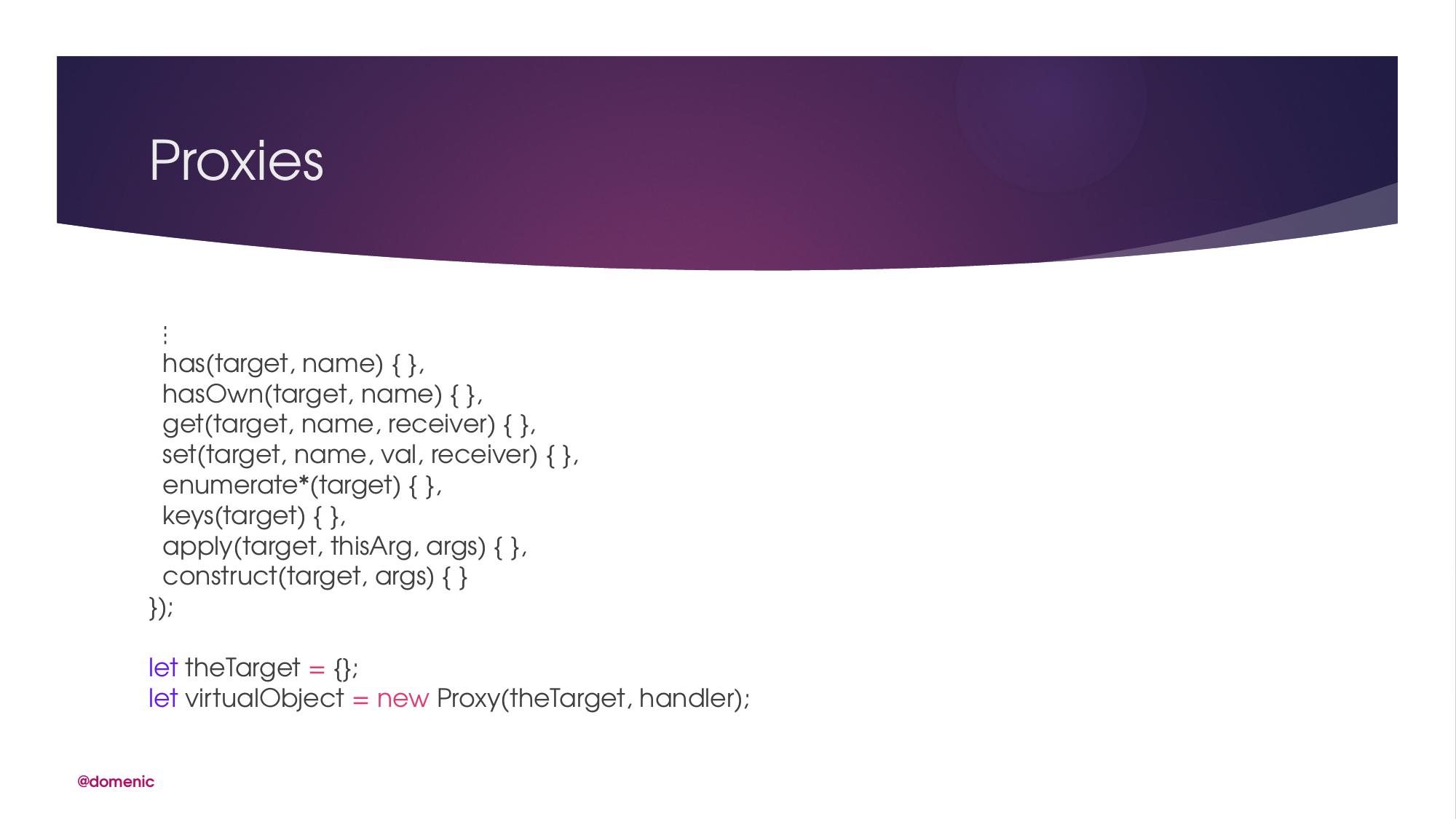

# Proxies
  ⋮
  has(target, name) { },
  hasOwn(target, name) { },
  get(target, name, receiver) { },
  set(target, name, val, receiver) { },
  enumerate*(target) { },
  keys(target) { },
  apply(target, thisArg, args) { },
  construct(target, args) { }
});
let theTarget = {};
let virtualObject = new Proxy(theTarget, handler);
@domenic